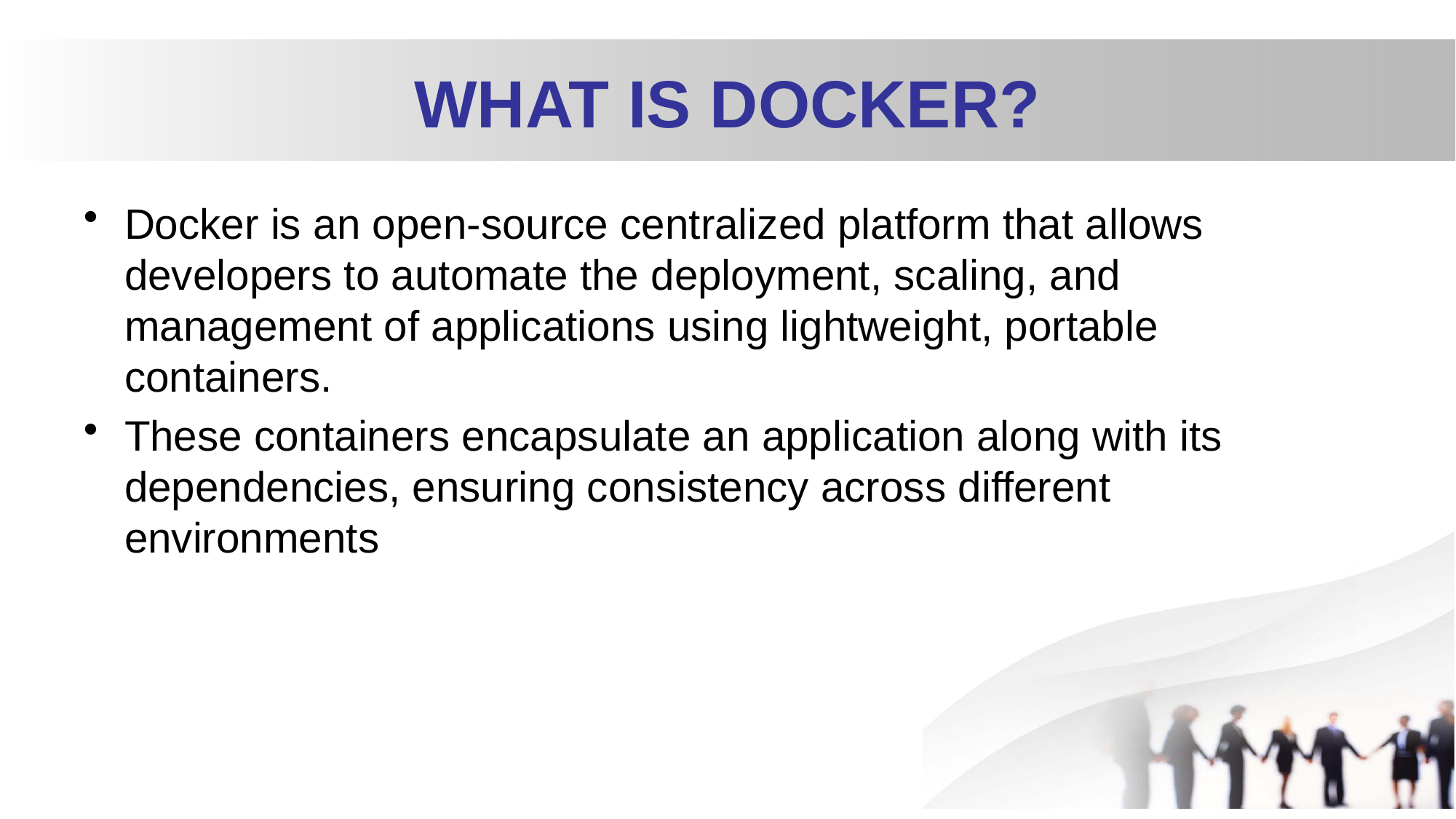

# WHAT IS DOCKER?
Docker is an open-source centralized platform that allows developers to automate the deployment, scaling, and management of applications using lightweight, portable containers.
These containers encapsulate an application along with its dependencies, ensuring consistency across different environments